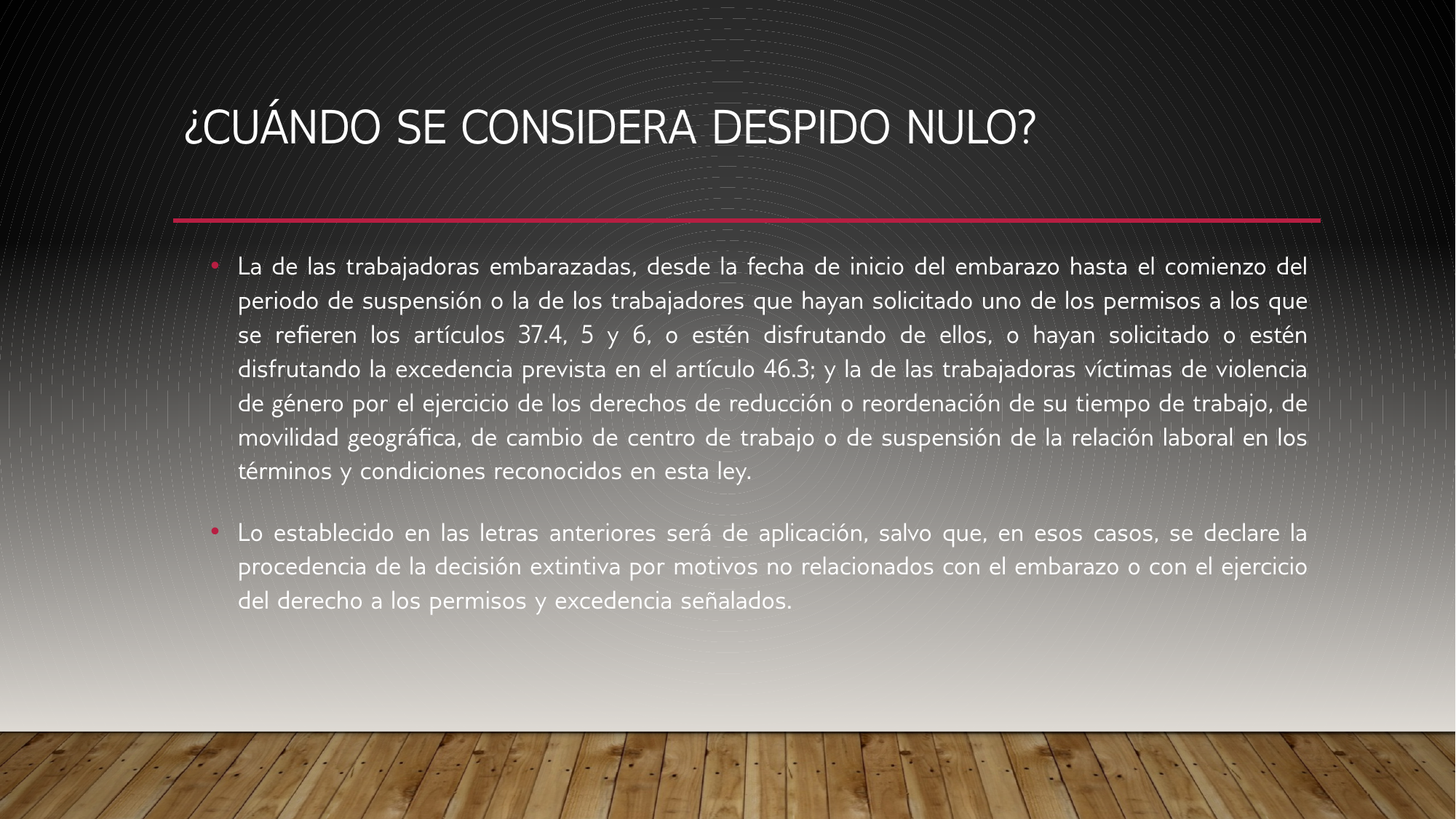

# ¿Cuándo se considera despido nulo?
La de las trabajadoras embarazadas, desde la fecha de inicio del embarazo hasta el comienzo del periodo de suspensión o la de los trabajadores que hayan solicitado uno de los permisos a los que se refieren los artículos 37.4, 5 y 6, o estén disfrutando de ellos, o hayan solicitado o estén disfrutando la excedencia prevista en el artículo 46.3; y la de las trabajadoras víctimas de violencia de género por el ejercicio de los derechos de reducción o reordenación de su tiempo de trabajo, de movilidad geográfica, de cambio de centro de trabajo o de suspensión de la relación laboral en los términos y condiciones reconocidos en esta ley.
Lo establecido en las letras anteriores será de aplicación, salvo que, en esos casos, se declare la procedencia de la decisión extintiva por motivos no relacionados con el embarazo o con el ejercicio del derecho a los permisos y excedencia señalados.